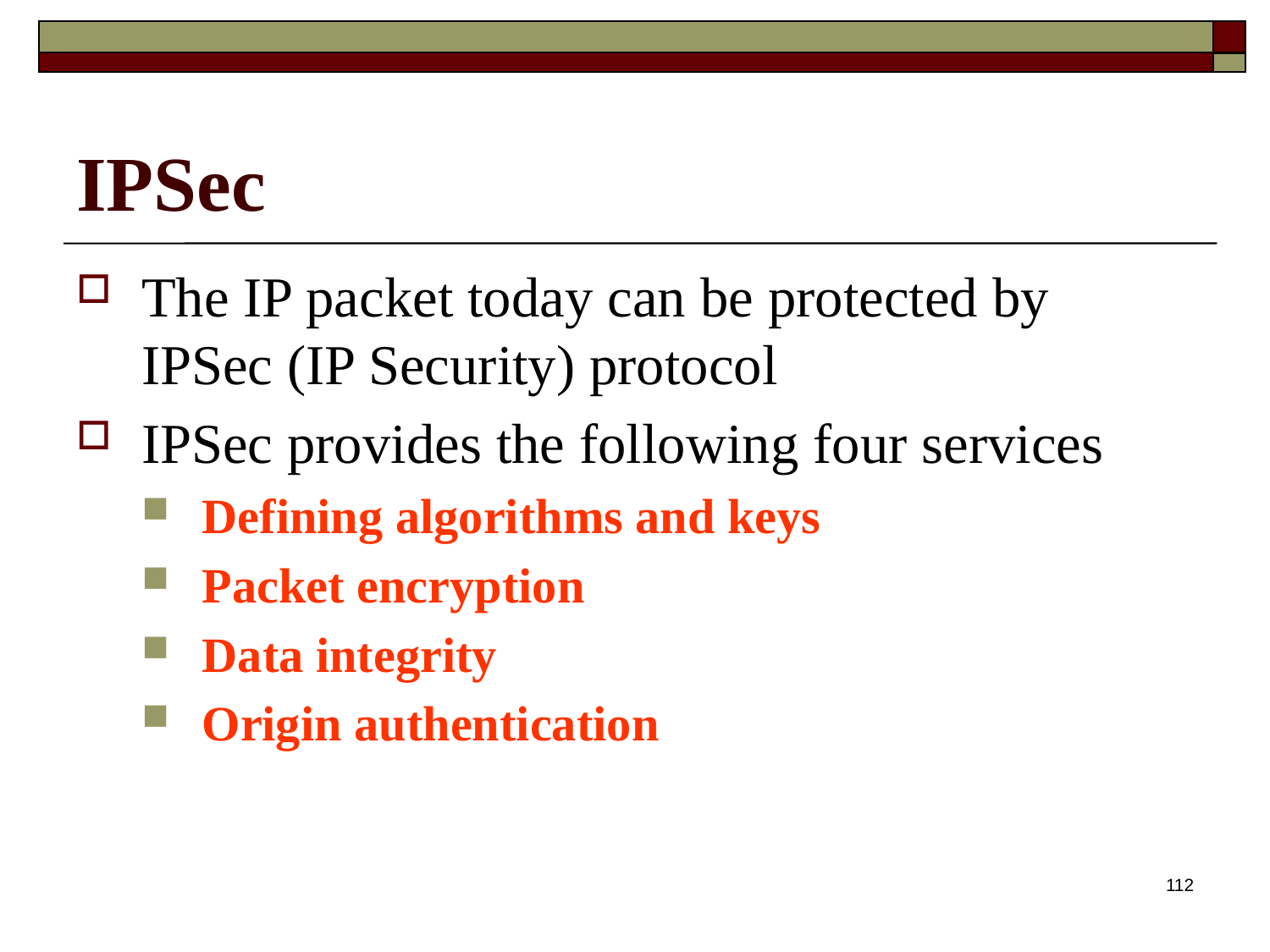

# IPSec
The IP packet today can be protected by IPSec (IP Security) protocol
IPSec provides the following four services
Defining algorithms and keys
Packet encryption
Data integrity
Origin authentication
112